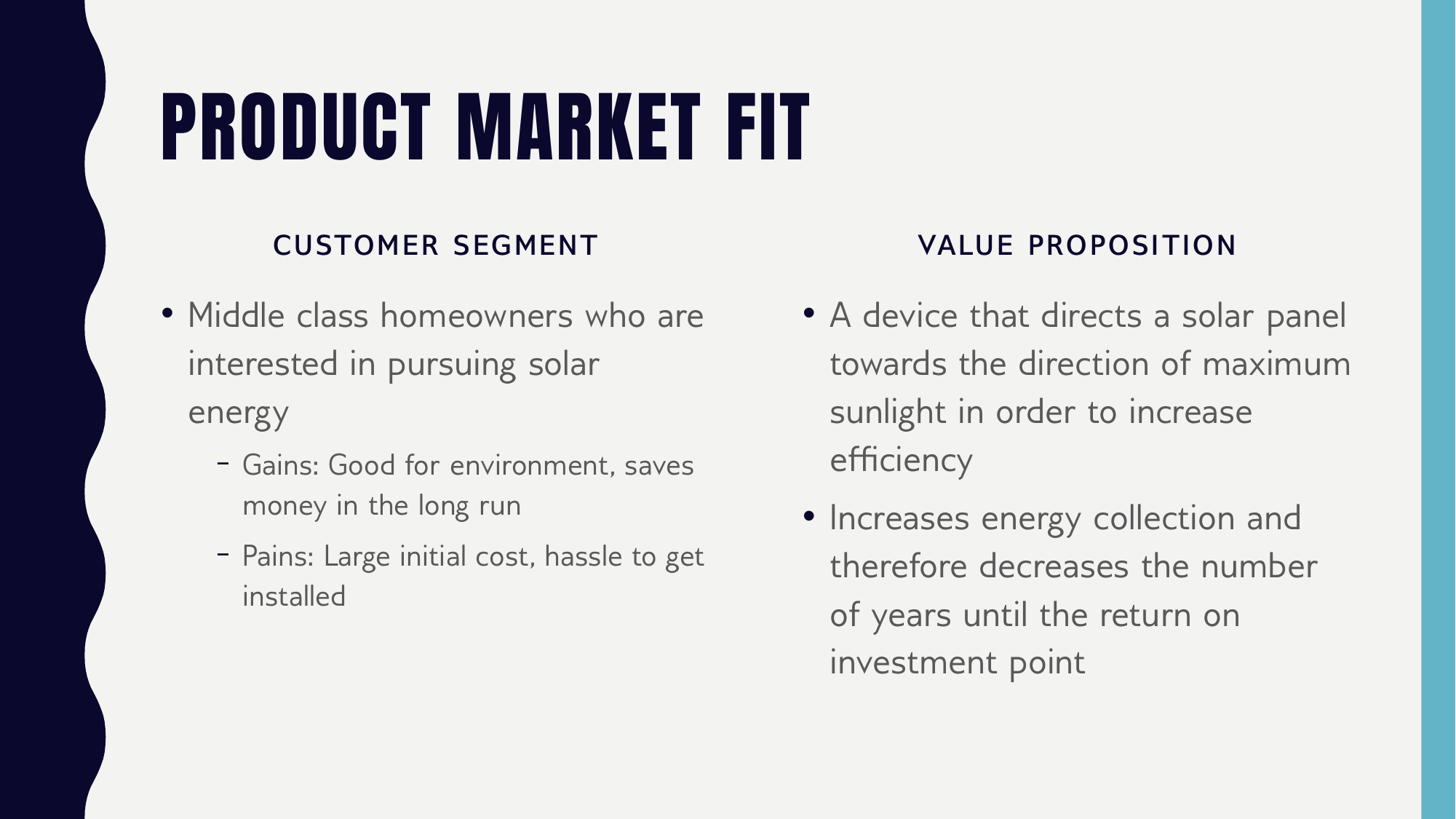

# Product Market Fit
Value Proposition
Customer Segment
A device that directs a solar panel towards the direction of maximum sunlight in order to increase efficiency
Increases energy collection and therefore decreases the number of years until the return on investment point
Middle class homeowners who are interested in pursuing solar energy
Gains: Good for environment, saves money in the long run
Pains: Large initial cost, hassle to get installed